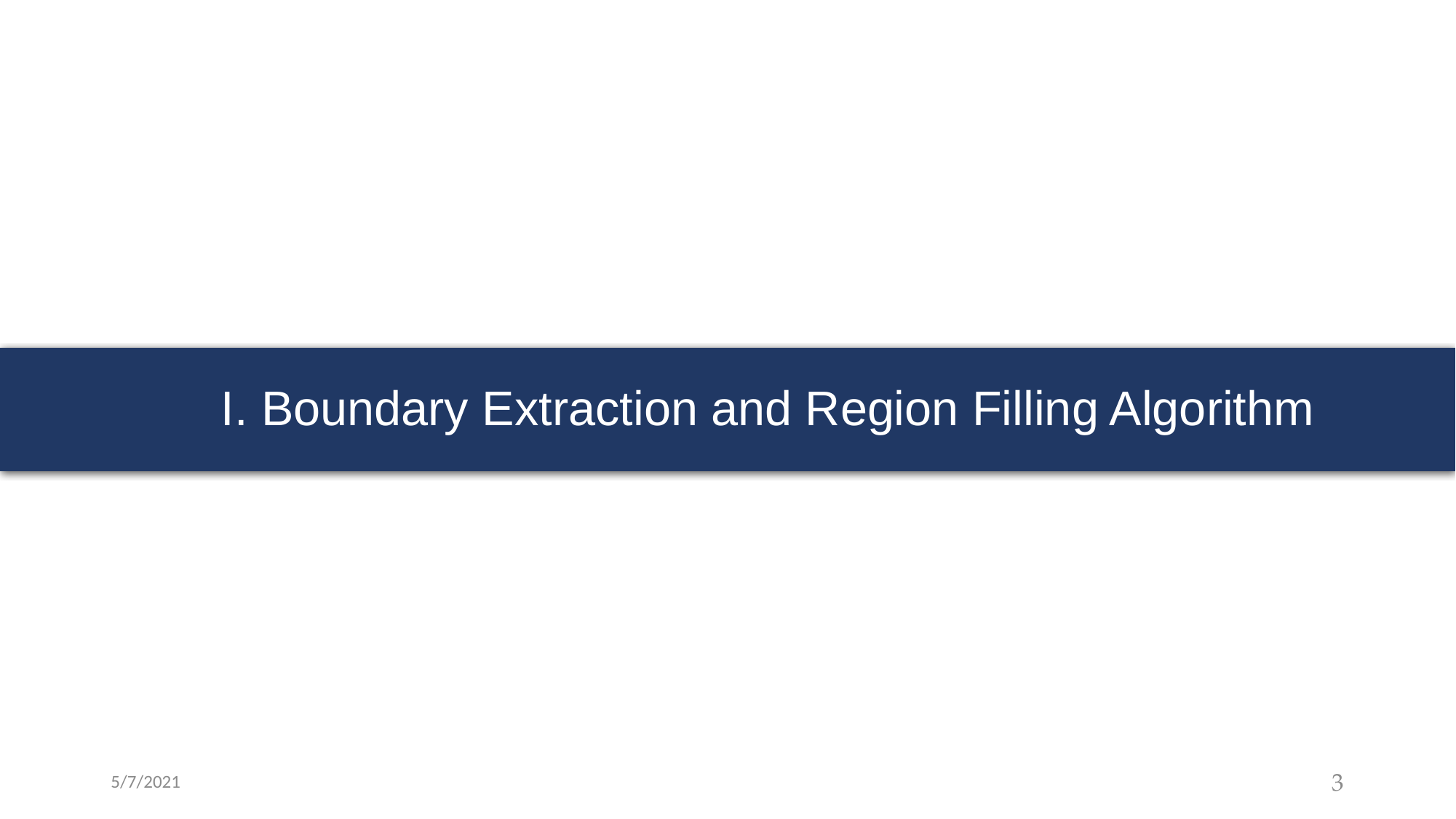

# I. Boundary Extraction and Region Filling Algorithm
5/7/2021
3